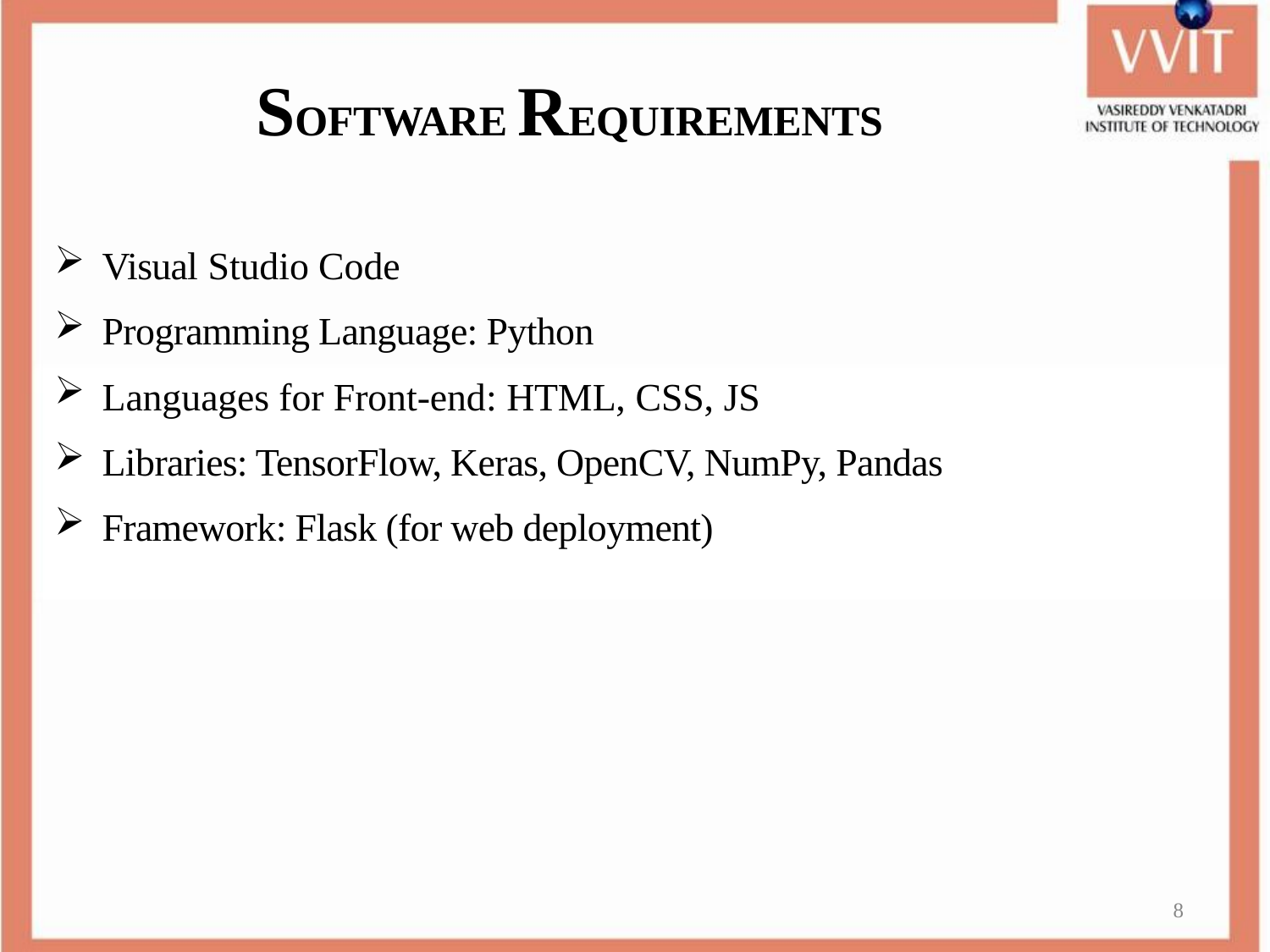

# SOFTWARE REQUIREMENTS
Visual Studio Code
Programming Language: Python
Languages for Front-end: HTML, CSS, JS
Libraries: TensorFlow, Keras, OpenCV, NumPy, Pandas
Framework: Flask (for web deployment)

8